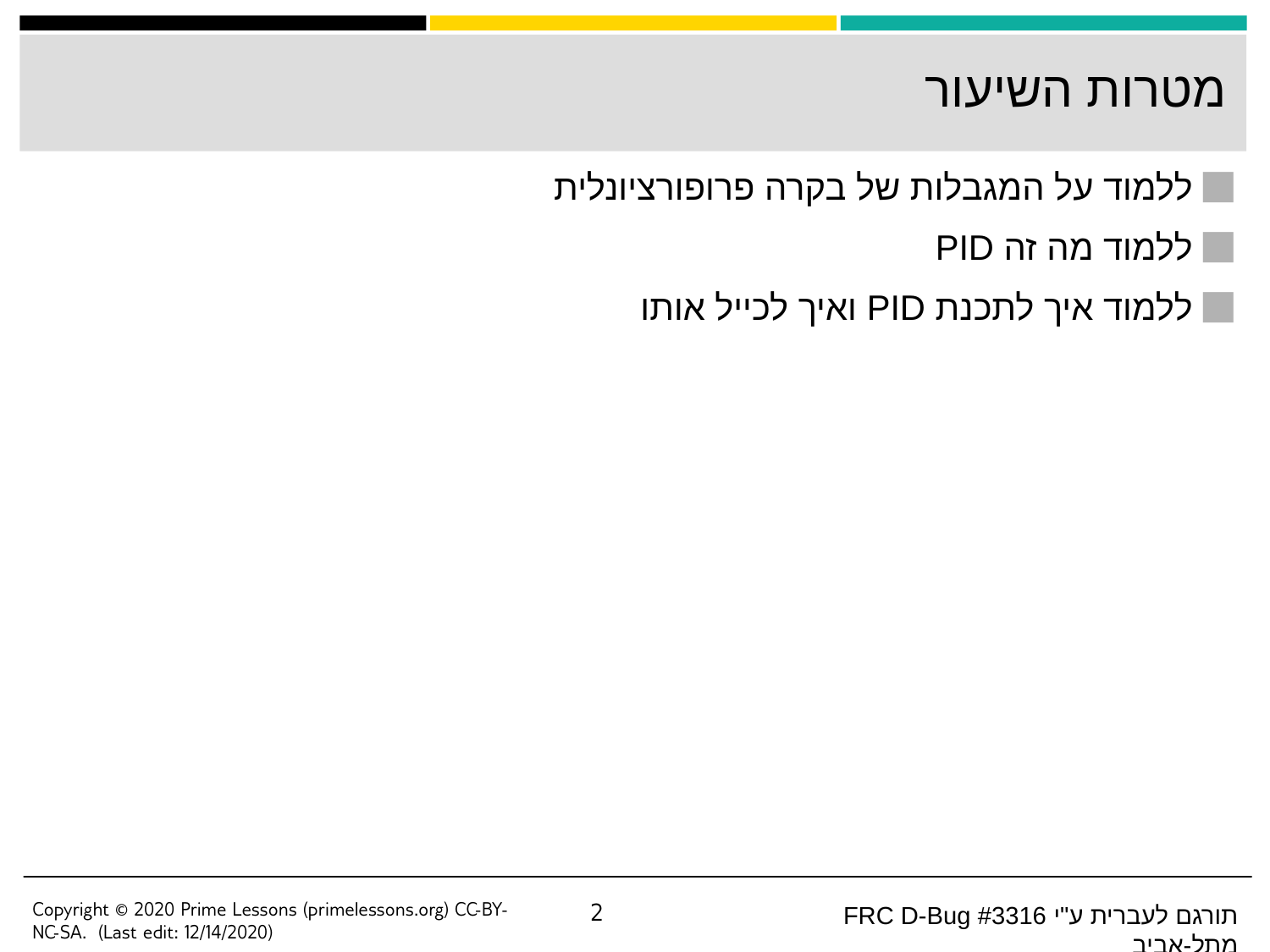

# מטרות השיעור
ללמוד על המגבלות של בקרה פרופורציונלית
ללמוד מה זה PID
ללמוד איך לתכנת PID ואיך לכייל אותו
Copyright © 2020 Prime Lessons (primelessons.org) CC-BY-NC-SA.  (Last edit: 12/14/2020)
2